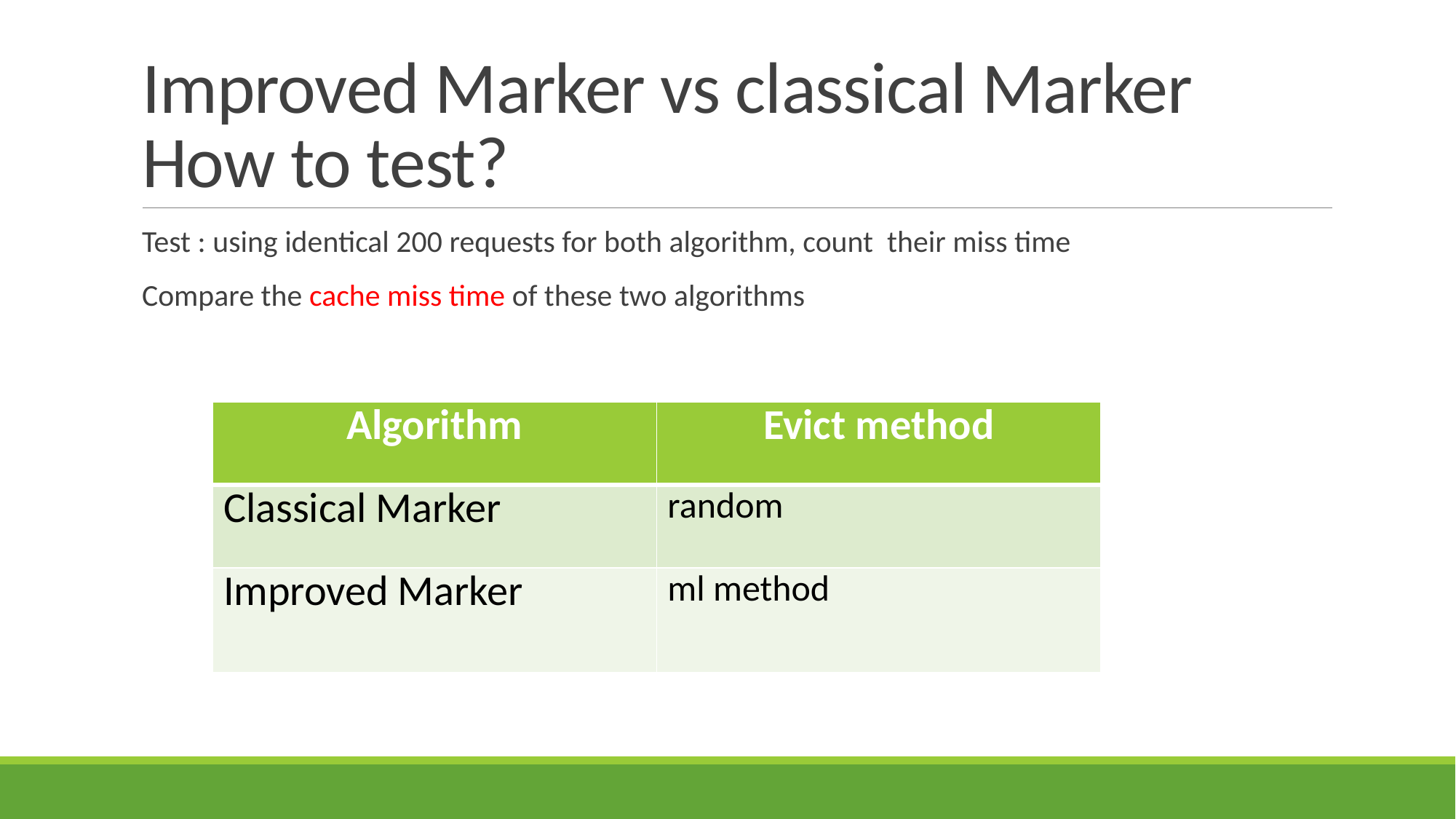

# Improved Marker vs classical Marker How to test?
Test : using identical 200 requests for both algorithm, count  their miss time
Compare the cache miss time of these two algorithms

| Algorithm | Evict method |
| --- | --- |
| Classical Marker | random |
| Improved Marker | ml method |